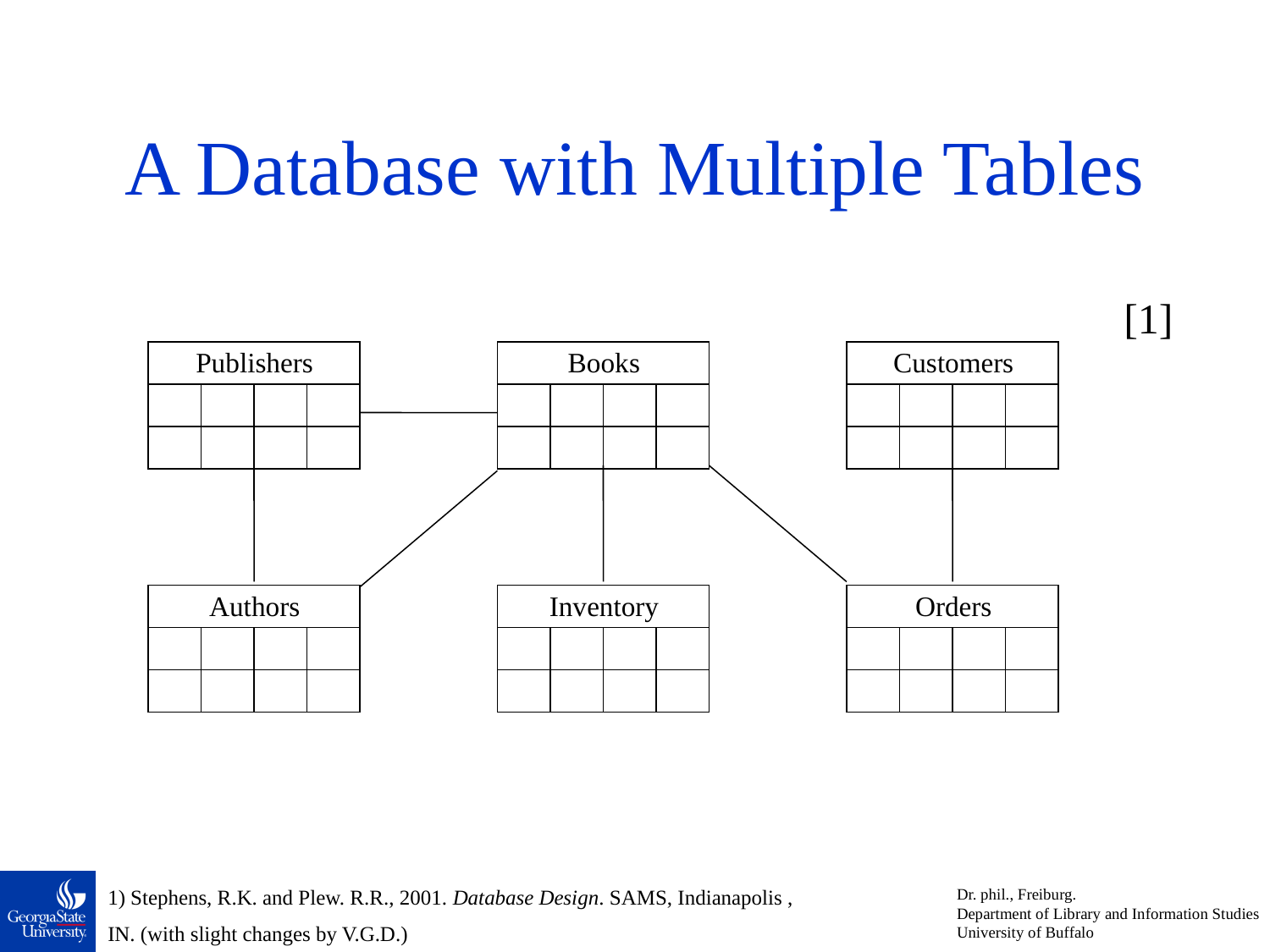

# A Database with Multiple Tables
[1]
Publishers

Books

Customers

Authors

Inventory

Orders

1) Stephens, R.K. and Plew. R.R., 2001. Database Design. SAMS, Indianapolis ,
IN. (with slight changes by V.G.D.)